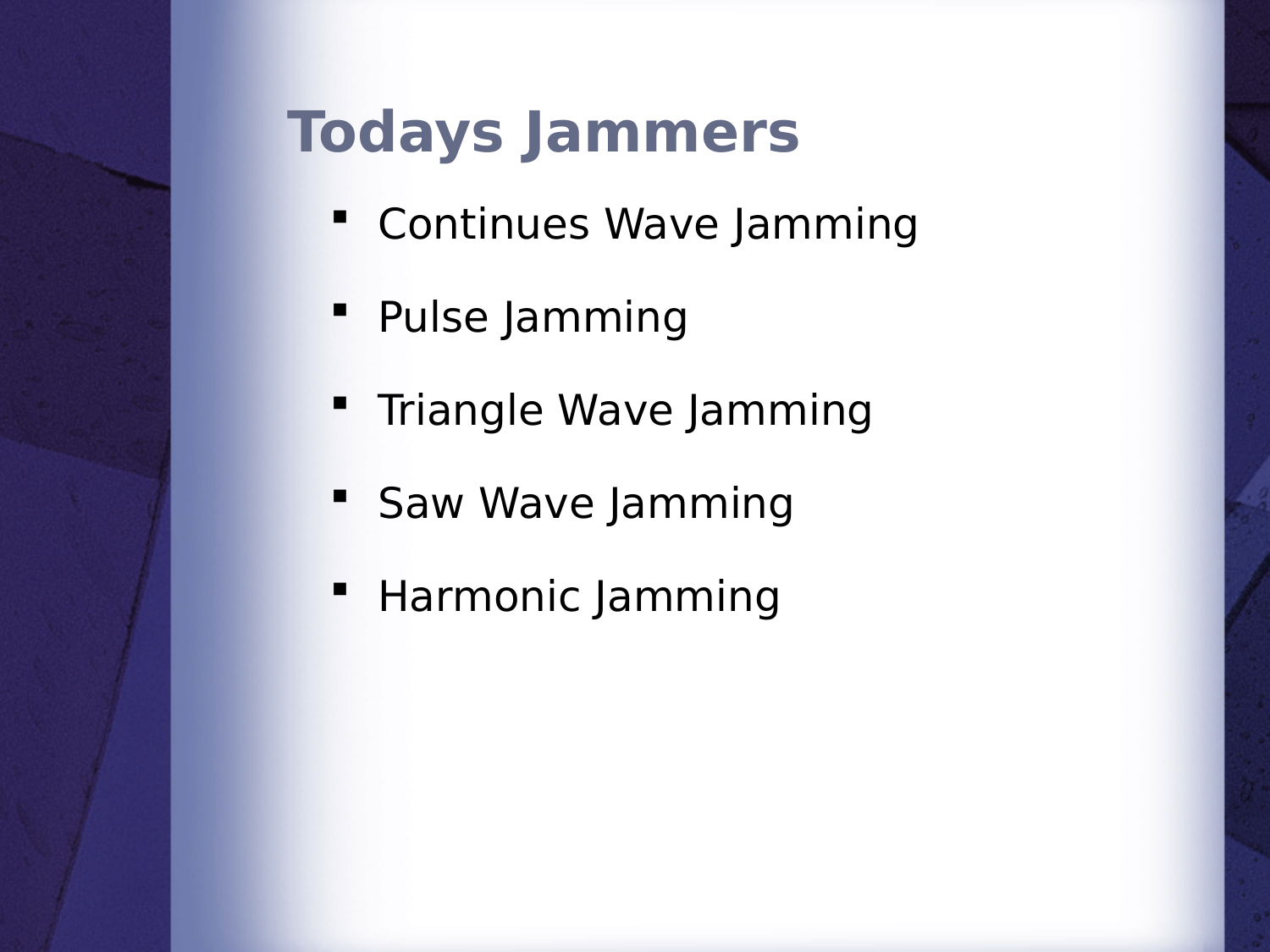

# Todays Jammers
Continues Wave Jamming
Pulse Jamming
Triangle Wave Jamming
Saw Wave Jamming
Harmonic Jamming